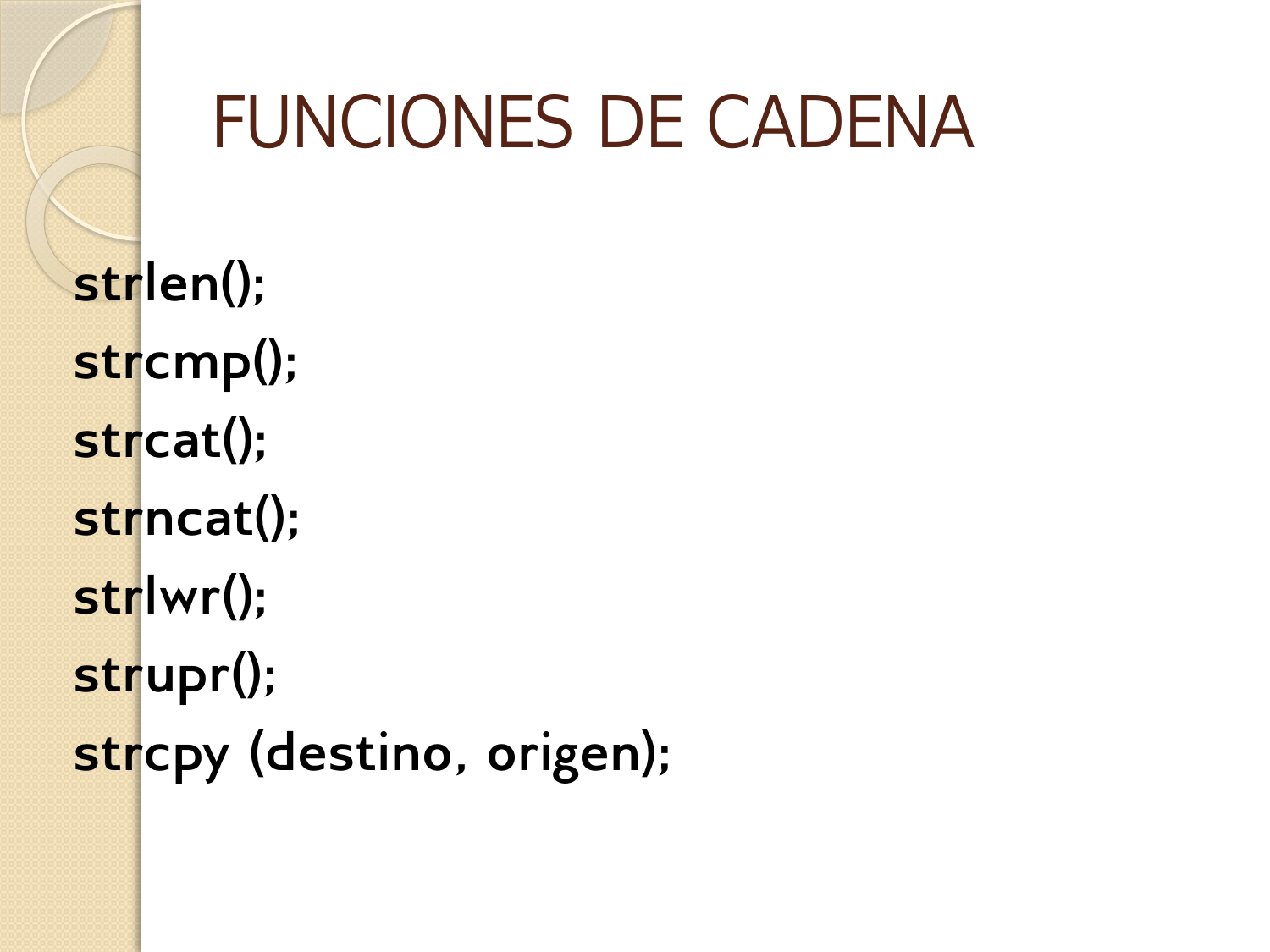

# FUNCIONES DE CADENA
strlen();
strcmp();
strcat();
strncat();
strlwr();
strupr();
strcpy (destino, origen);